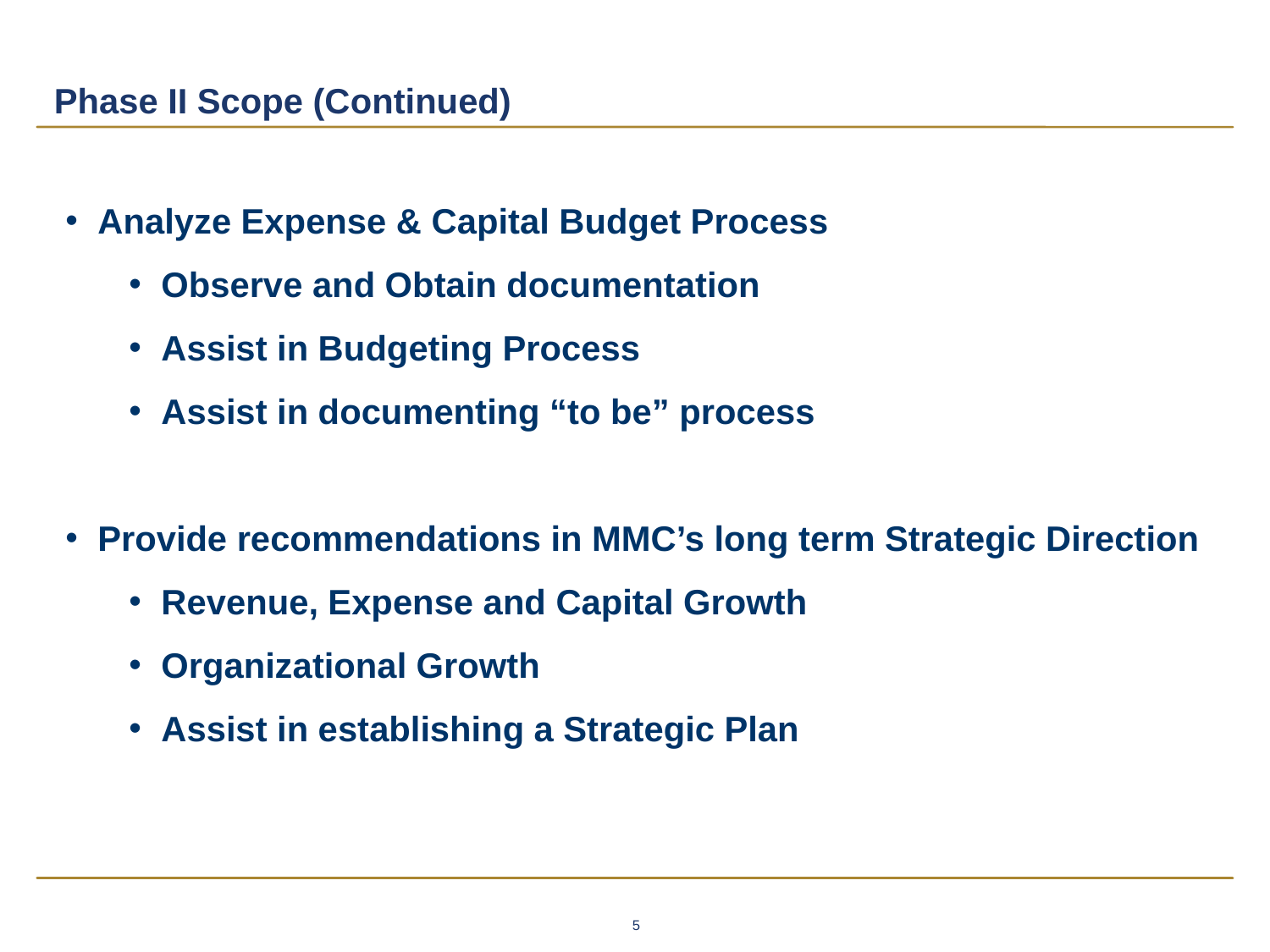

# Phase II Scope (Continued)
Analyze Expense & Capital Budget Process
Observe and Obtain documentation
Assist in Budgeting Process
Assist in documenting “to be” process

Provide recommendations in MMC’s long term Strategic Direction
Revenue, Expense and Capital Growth
Organizational Growth
Assist in establishing a Strategic Plan

5